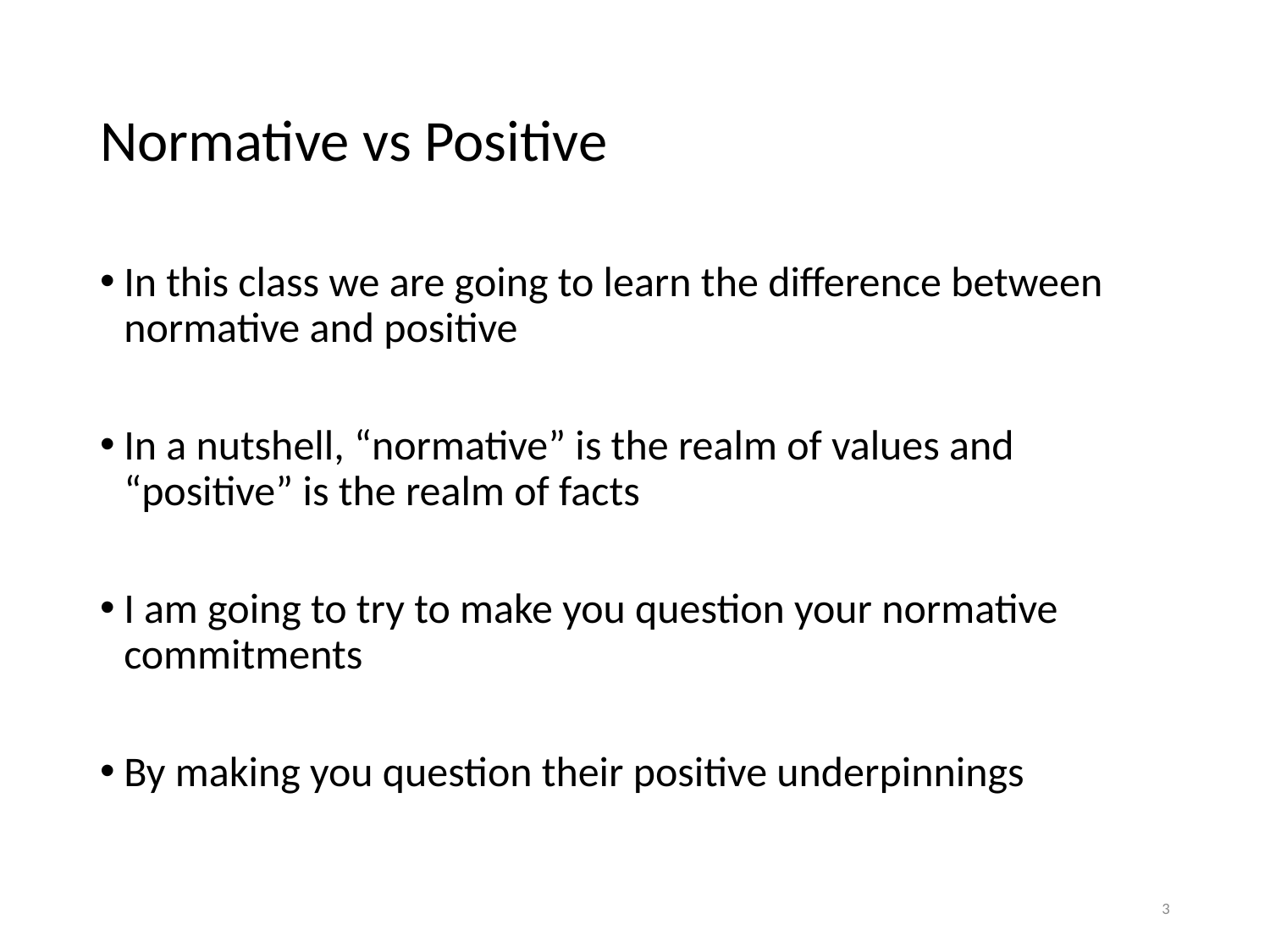

# Normative vs Positive
In this class we are going to learn the difference between normative and positive

In a nutshell, “normative” is the realm of values and “positive” is the realm of facts

I am going to try to make you question your normative commitments

By making you question their positive underpinnings
3